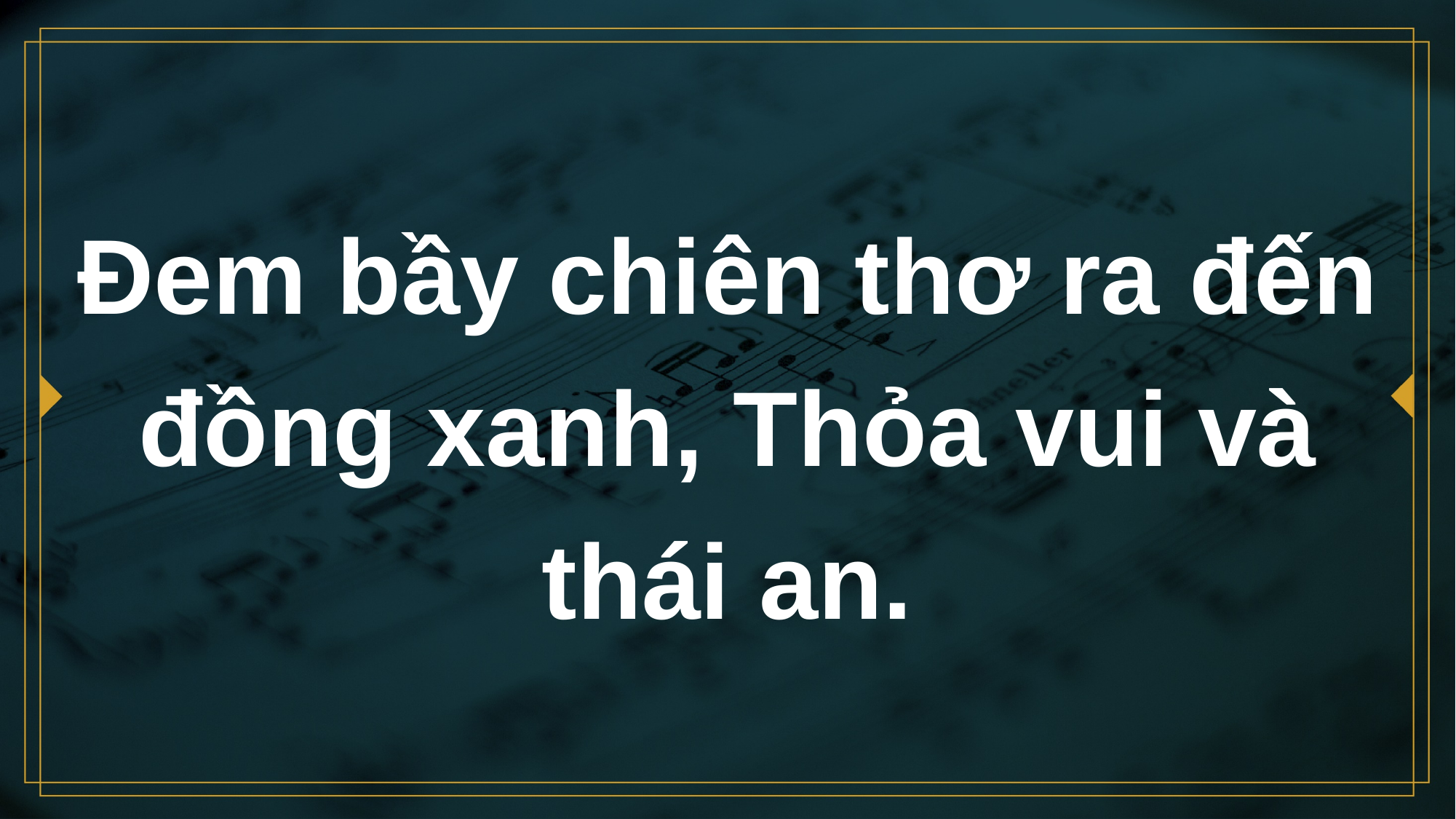

# Ðem bầy chiên thơ ra đến đồng xanh, Thỏa vui và thái an.